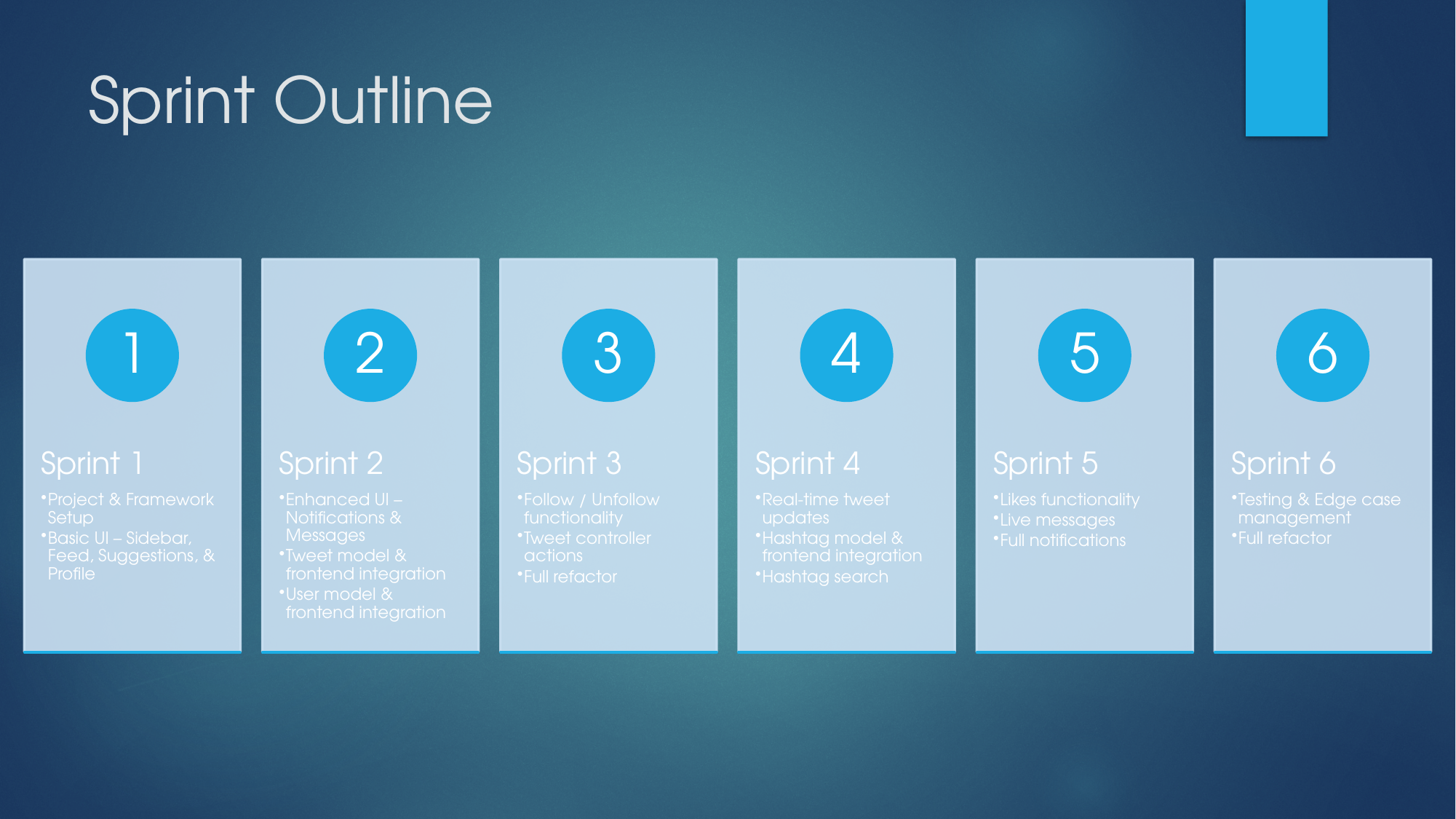

# Sprint Outline
Sprint 1
Project & Framework Setup
Basic UI – Sidebar, Feed, Suggestions, & Profile
1
Sprint 2
Enhanced UI – Notifications & Messages
Tweet model & frontend integration
User model & frontend integration
2
Sprint 3
Follow / Unfollow functionality
Tweet controller actions
Full refactor
3
Sprint 4
Real-time tweet updates
Hashtag model & frontend integration
Hashtag search
4
Sprint 5
Likes functionality
Live messages
Full notifications
5
Sprint 6
Testing & Edge case management
Full refactor
6